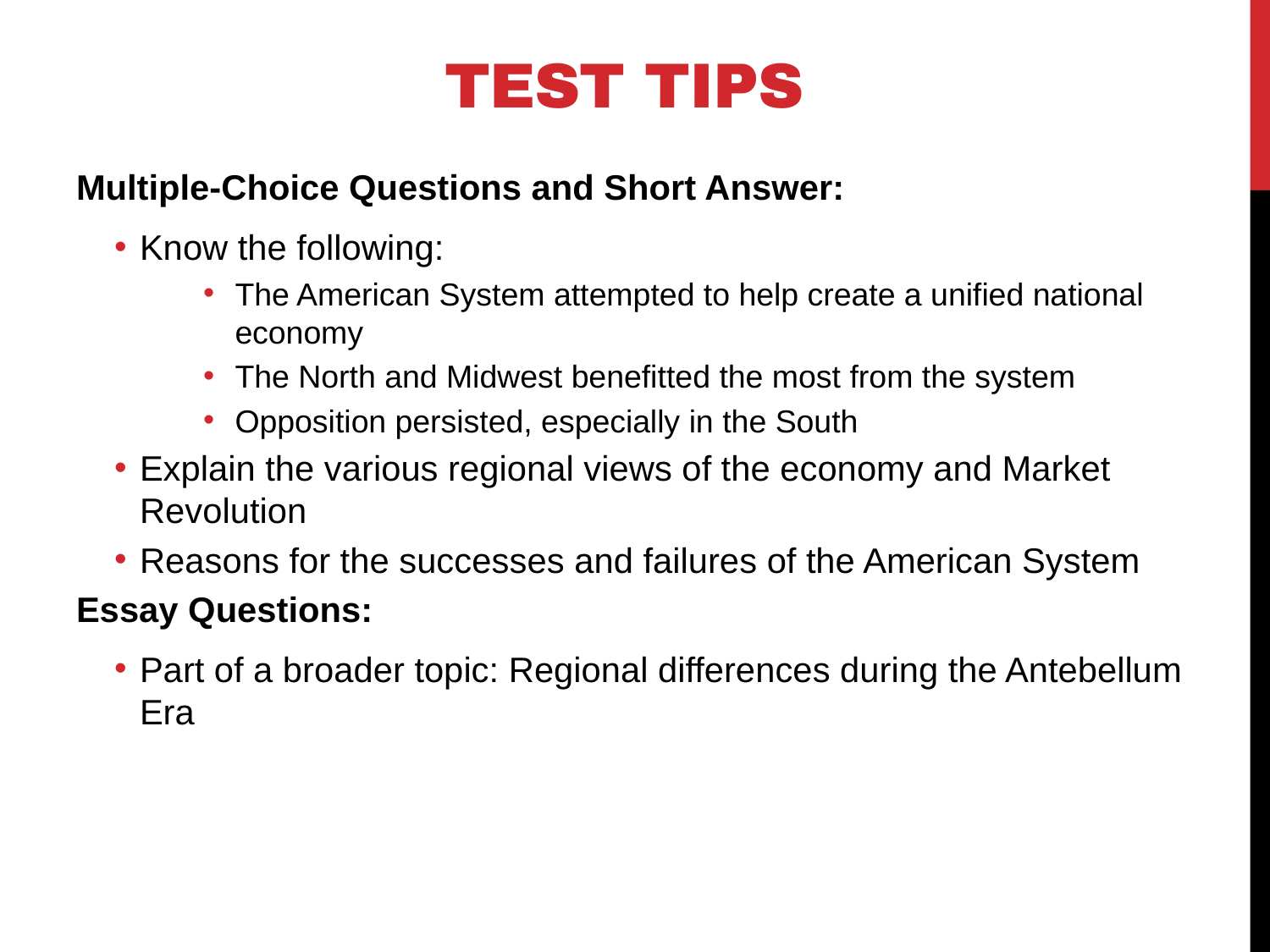

# Test Tips
Multiple-Choice Questions and Short Answer:
Know the following:
The American System attempted to help create a unified national economy
The North and Midwest benefitted the most from the system
Opposition persisted, especially in the South
Explain the various regional views of the economy and Market Revolution
Reasons for the successes and failures of the American System
Essay Questions:
Part of a broader topic: Regional differences during the Antebellum Era